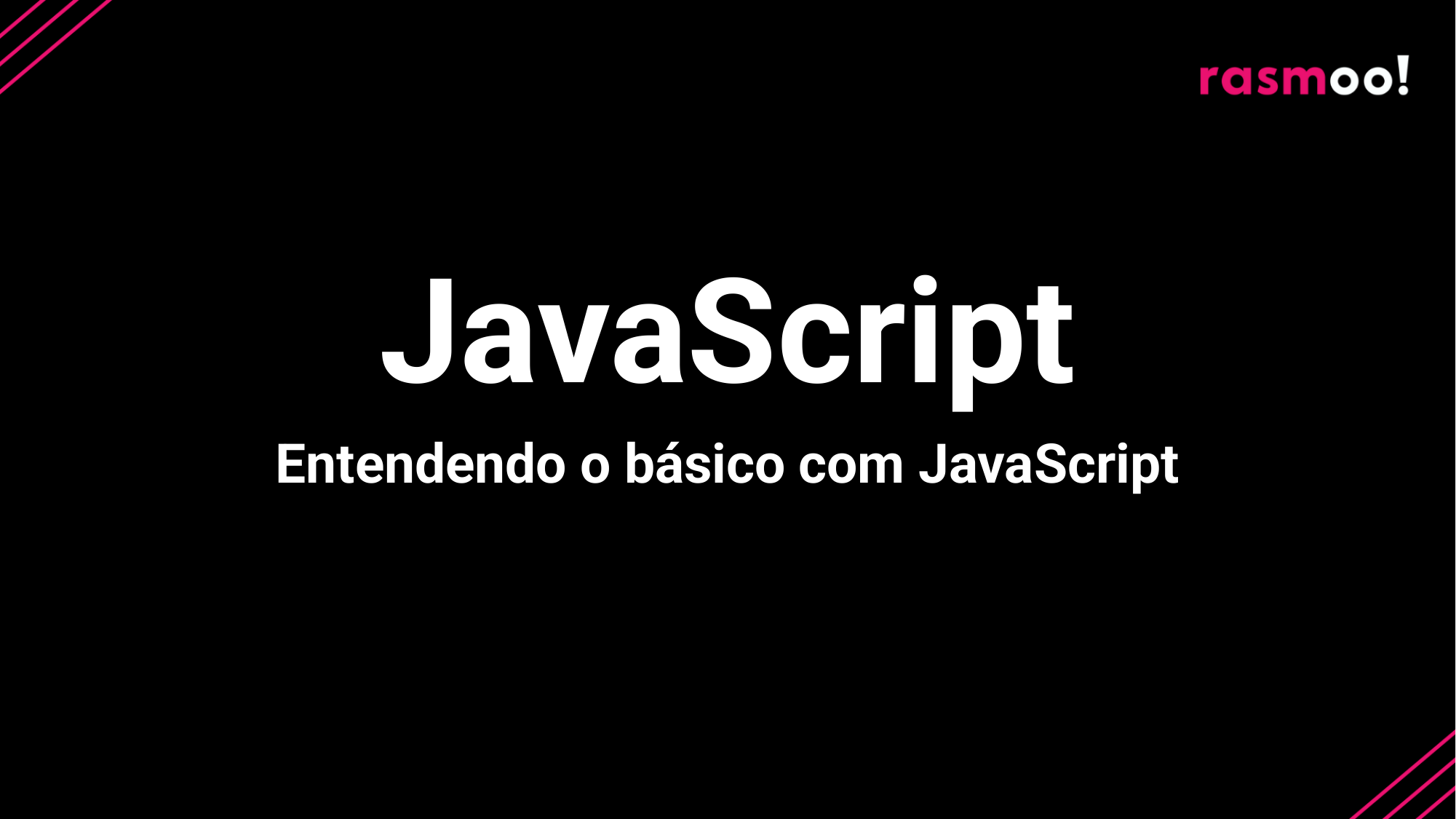

# JavaScript
Entendendo o básico com JavaScript